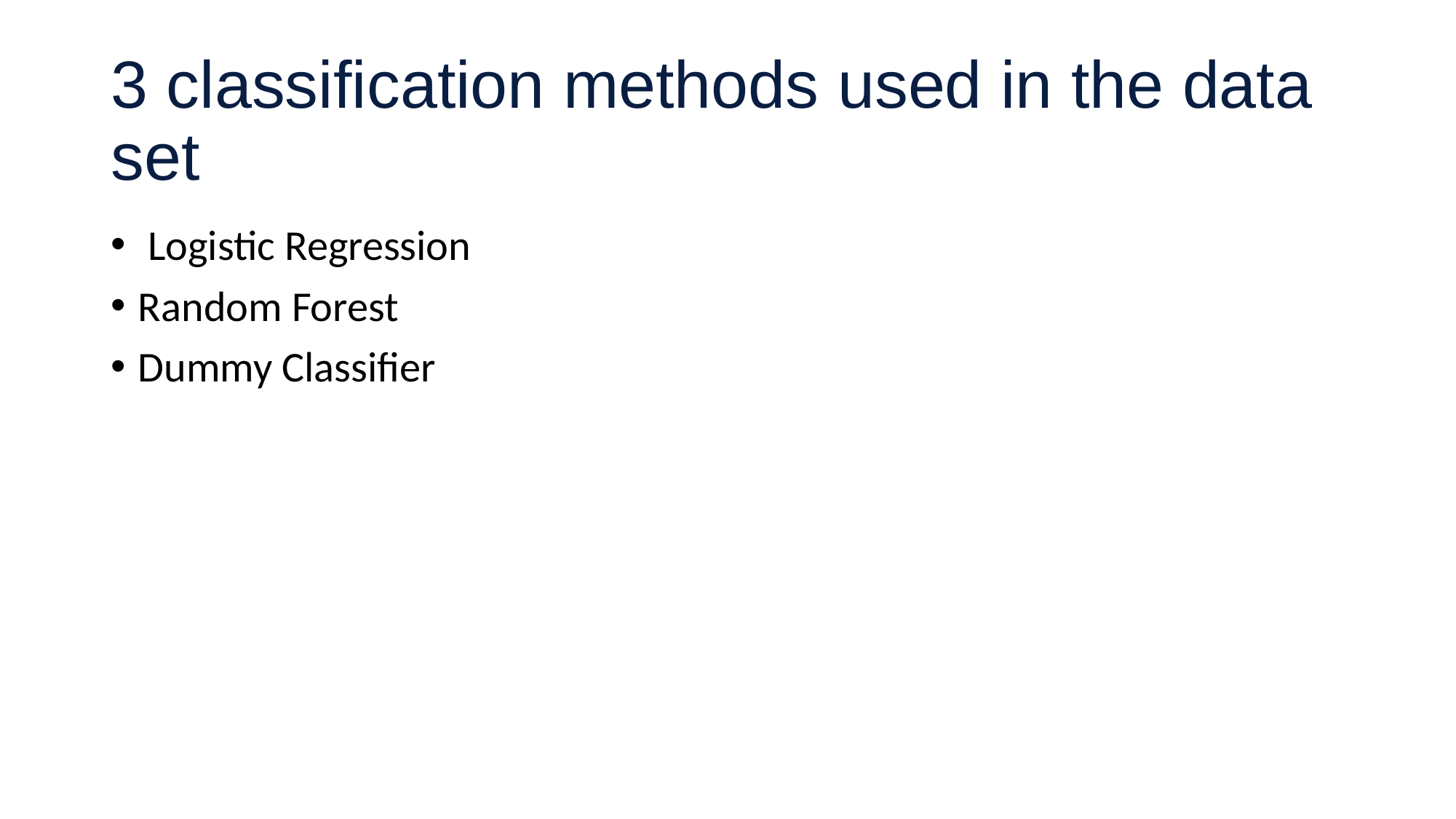

# 3 classification methods used in the data set
 Logistic Regression
Random Forest
Dummy Classifier